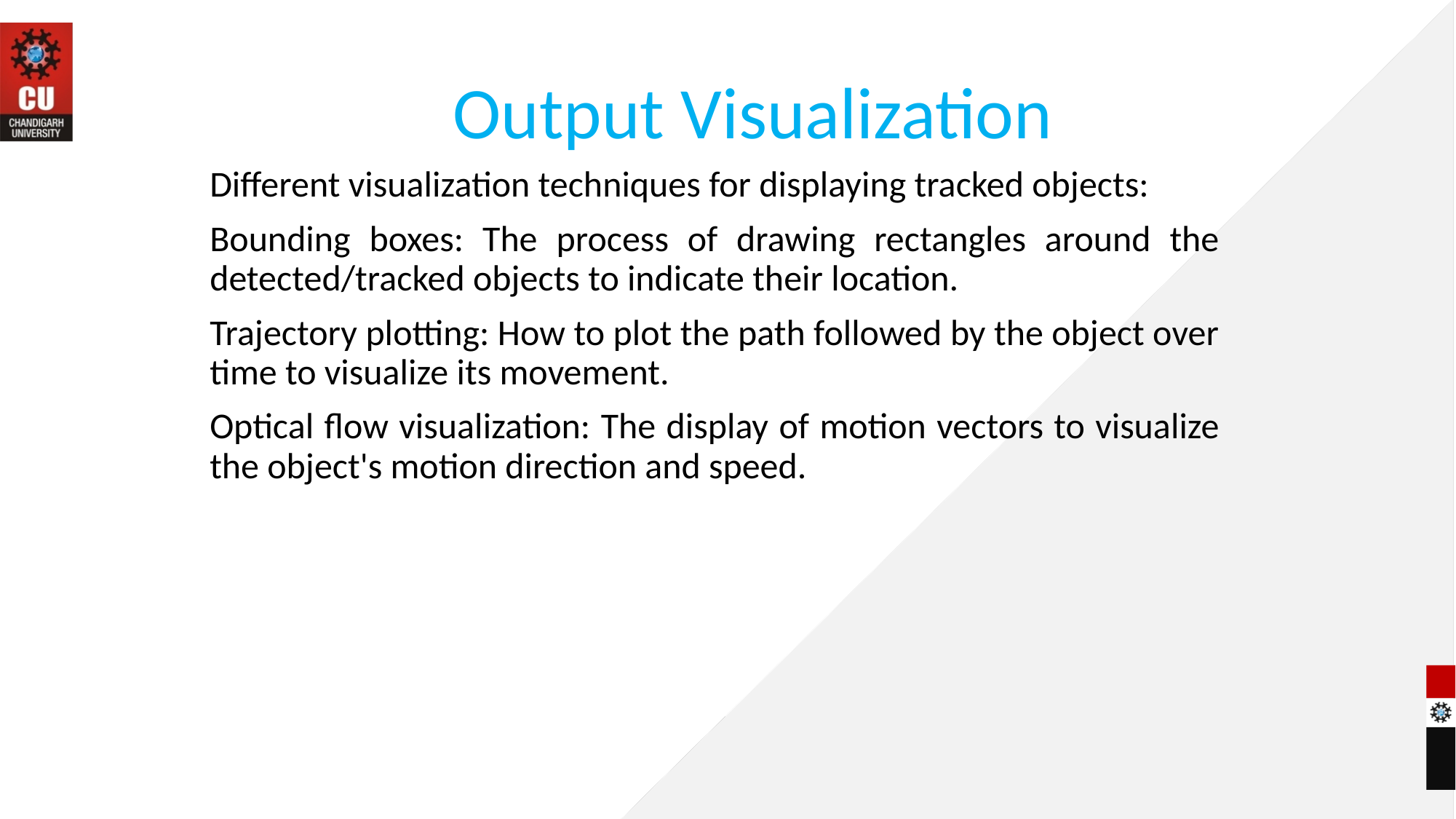

# Output Visualization
Different visualization techniques for displaying tracked objects:
Bounding boxes: The process of drawing rectangles around the detected/tracked objects to indicate their location.
Trajectory plotting: How to plot the path followed by the object over time to visualize its movement.
Optical flow visualization: The display of motion vectors to visualize the object's motion direction and speed.